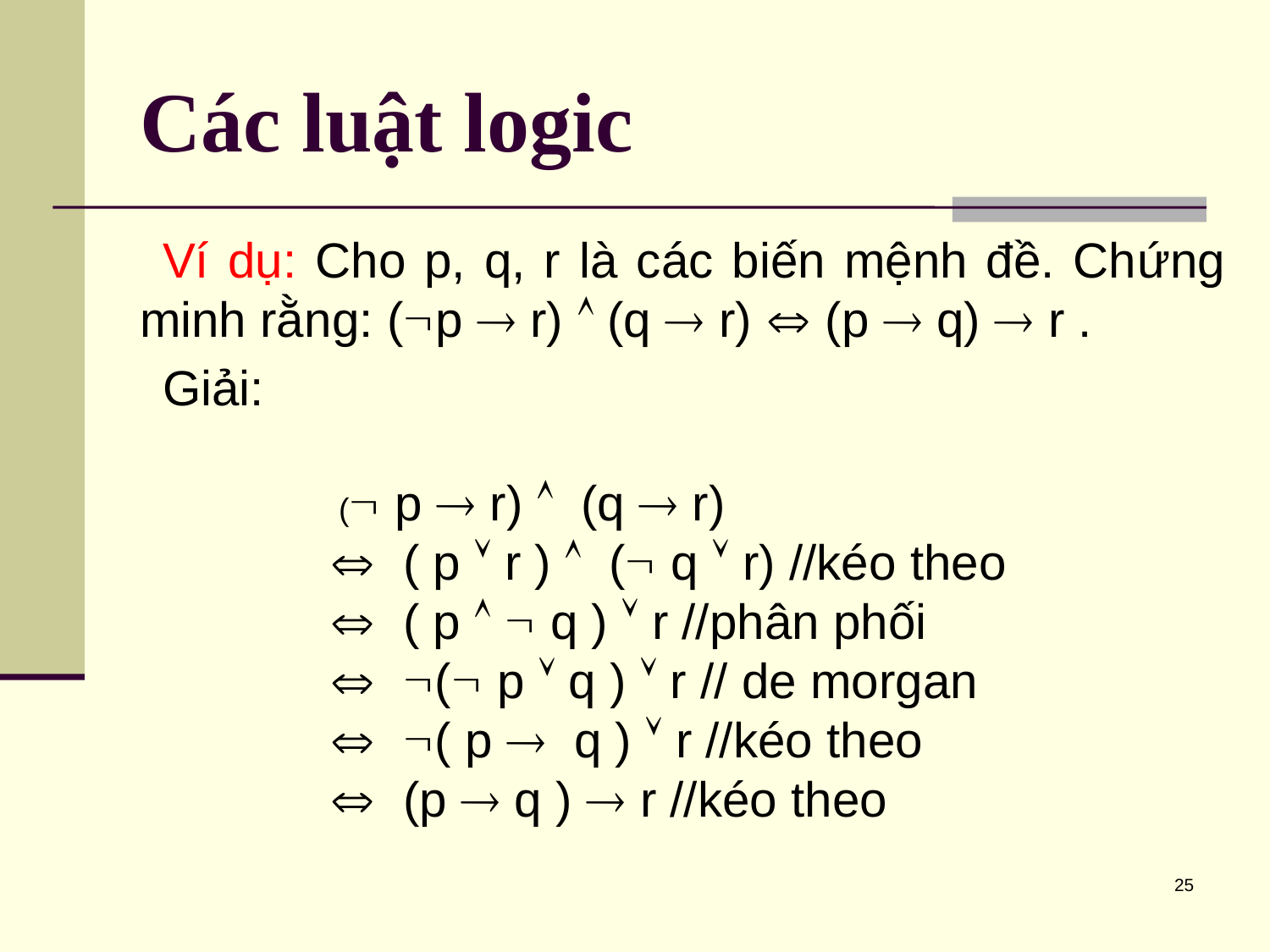

# Các luật logic
Ví dụ: Cho p, q, r là các biến mệnh đề. Chứng minh rằng: (¬p → r) ∧ (q → r) ⇔ (p → q) → r .
Giải:

 (¬ p → r) ∧  (q → r)
⇔  ( p ∨ r ) ∧  (¬ q ∨ r) //kéo theo
⇔  ( p ∧ ¬ q ) ∨ r //phân phối
⇔  ¬(¬ p ∨ q ) ∨ r // de morgan
⇔  ¬( p →  q ) ∨ r //kéo theo
⇔  (p → q ) → r //kéo theo
25